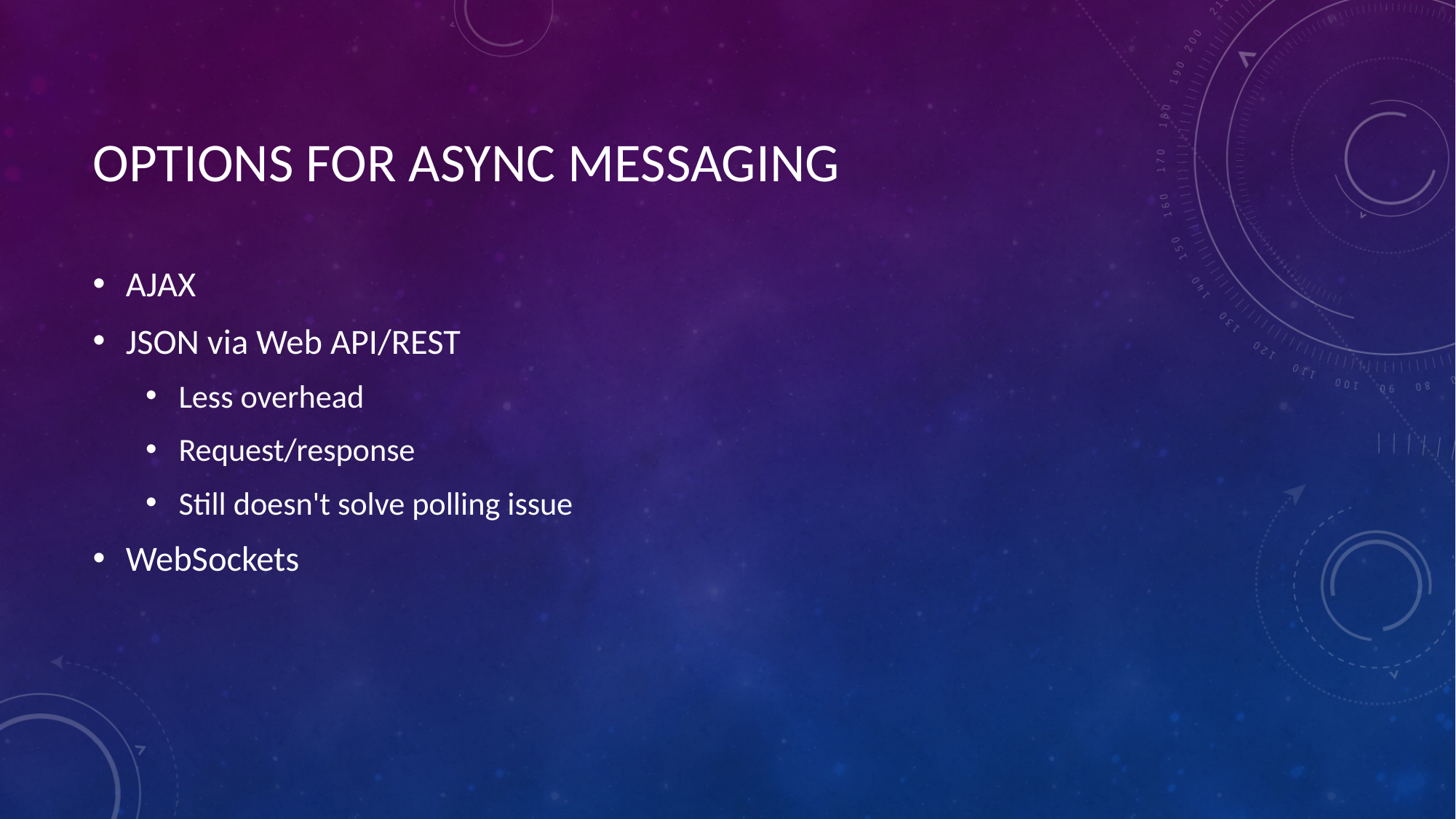

# Options for async messaging
AJAX
JSON via Web API/REST
Less overhead
Request/response
Still doesn't solve polling issue
WebSockets